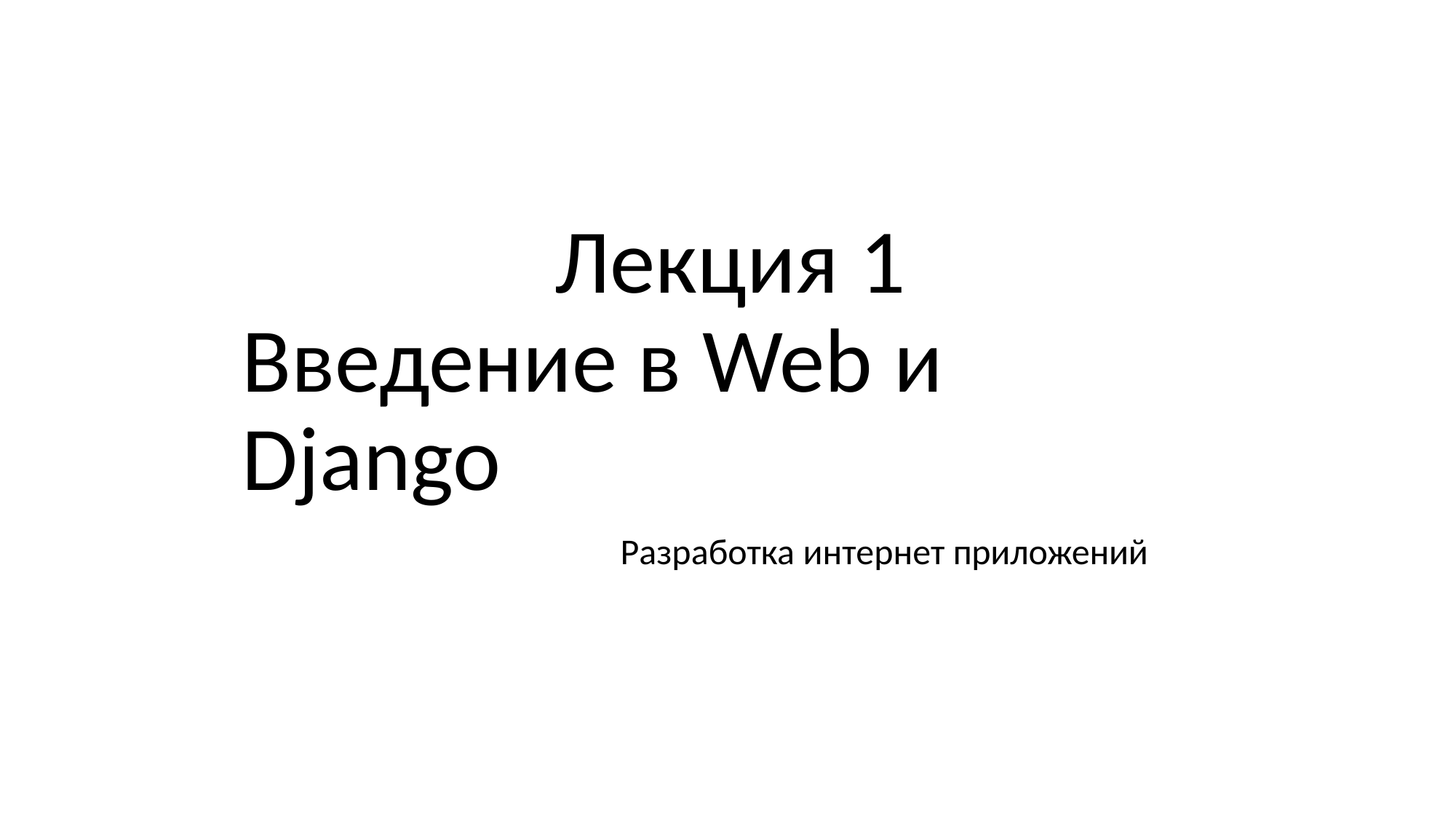

# Лекция 1 Введение в Web и Django
Разработка интернет приложений